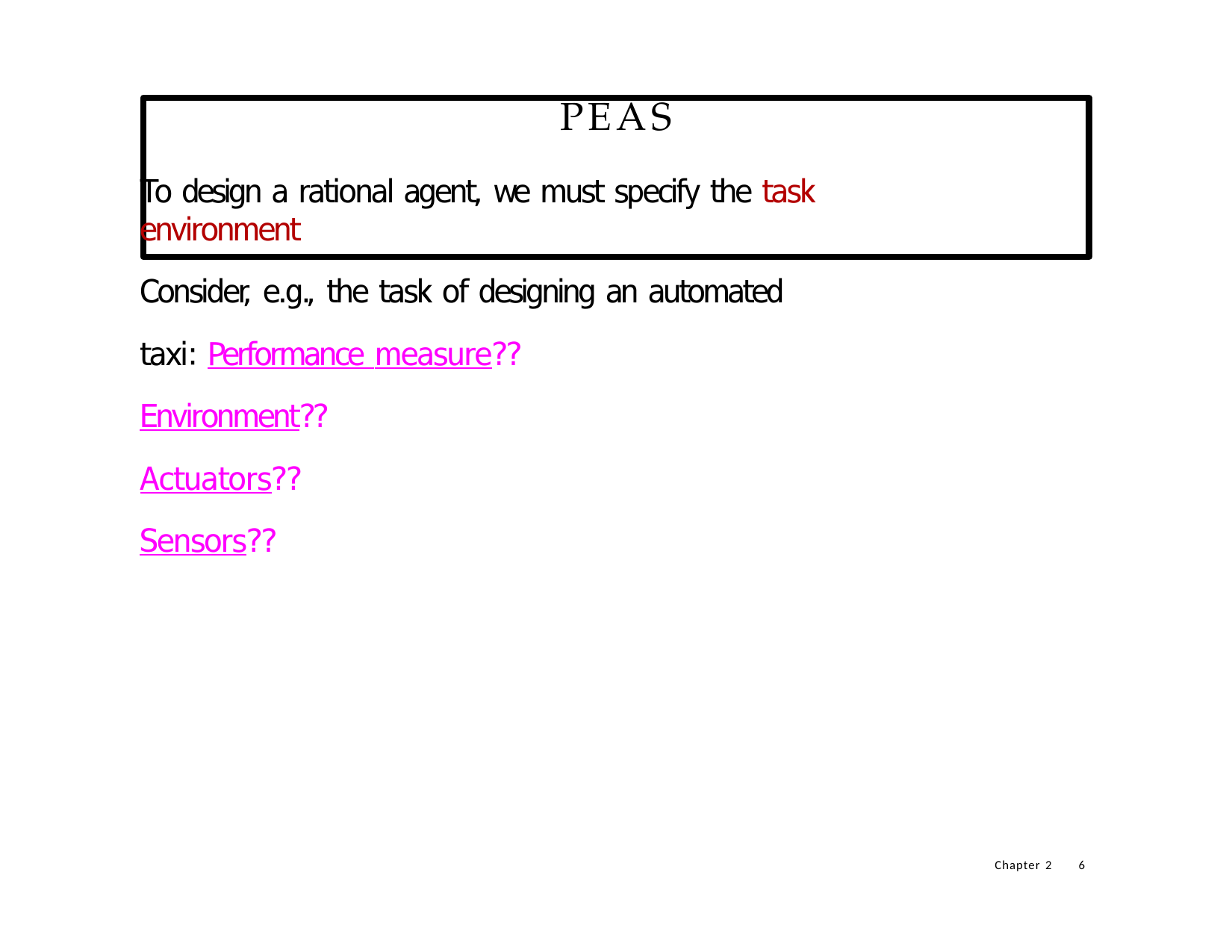

# PEAS
To design a rational agent, we must specify the task environment
Consider, e.g., the task of designing an automated taxi: Performance measure??
Environment?? Actuators??
Sensors??
Chapter 2
6